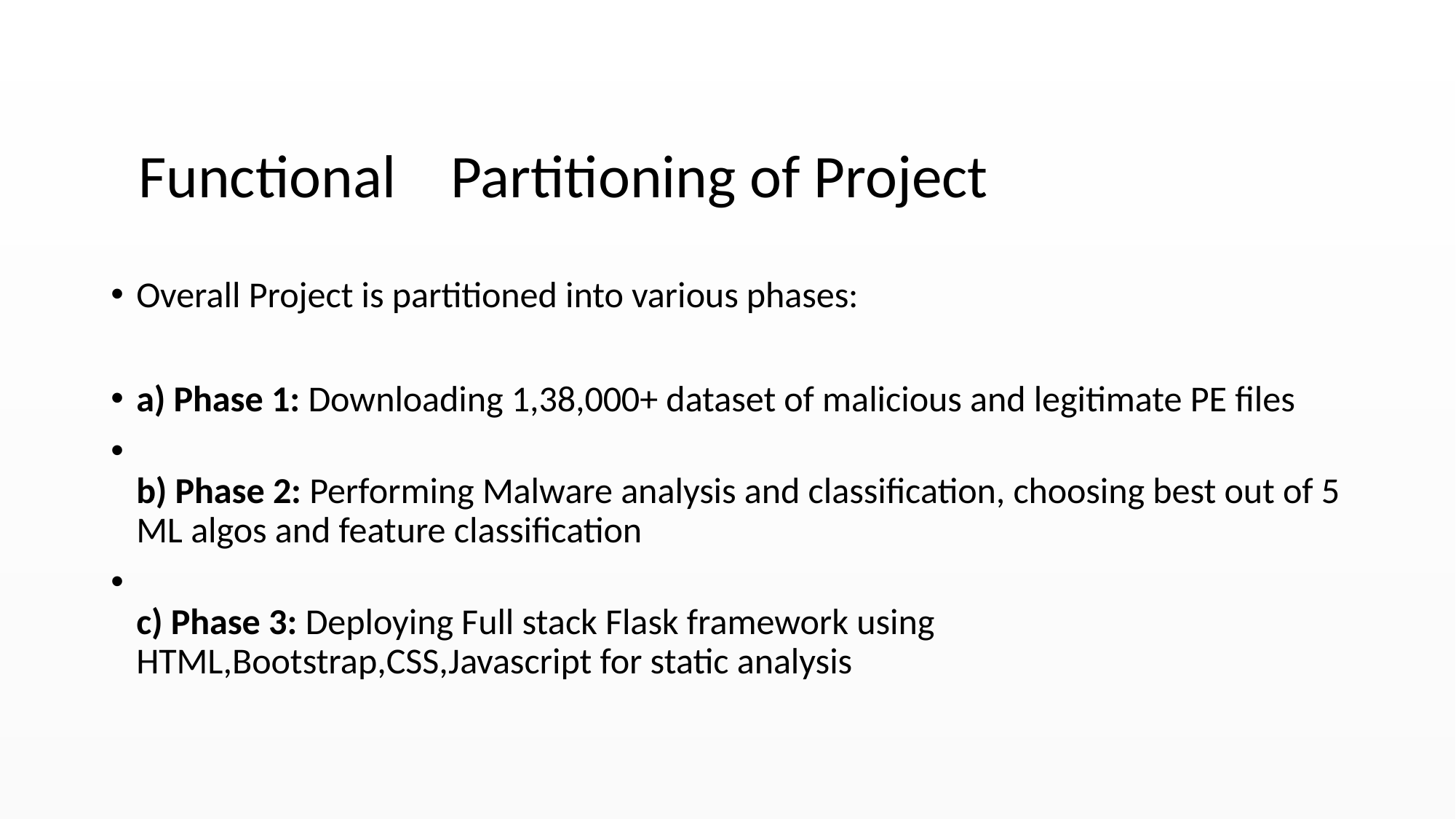

# Functional    Partitioning of Project

Overall Project is partitioned into various phases:

a) Phase 1: Downloading 1,38,000+ dataset of malicious and legitimate PE files
b) Phase 2: Performing Malware analysis and classification, choosing best out of 5 ML algos and feature classification
c) Phase 3: Deploying Full stack Flask framework using HTML,Bootstrap,CSS,Javascript for static analysis